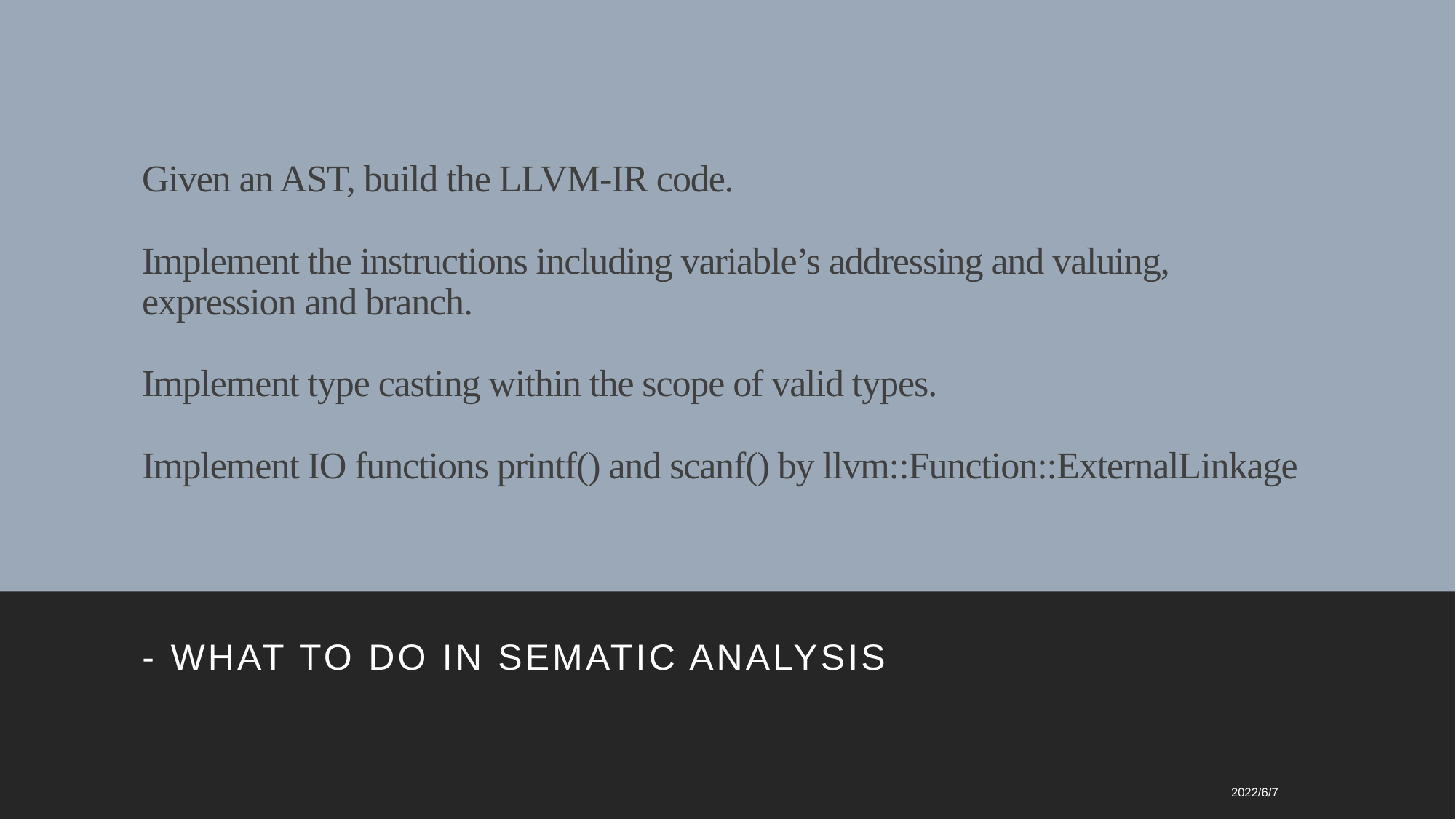

# Given an AST, build the LLVM-IR code. Implement the instructions including variable’s addressing and valuing, expression and branch. Implement type casting within the scope of valid types. Implement IO functions printf() and scanf() by llvm::Function::ExternalLinkage

- What to do in Sematic analysis
2022/6/7